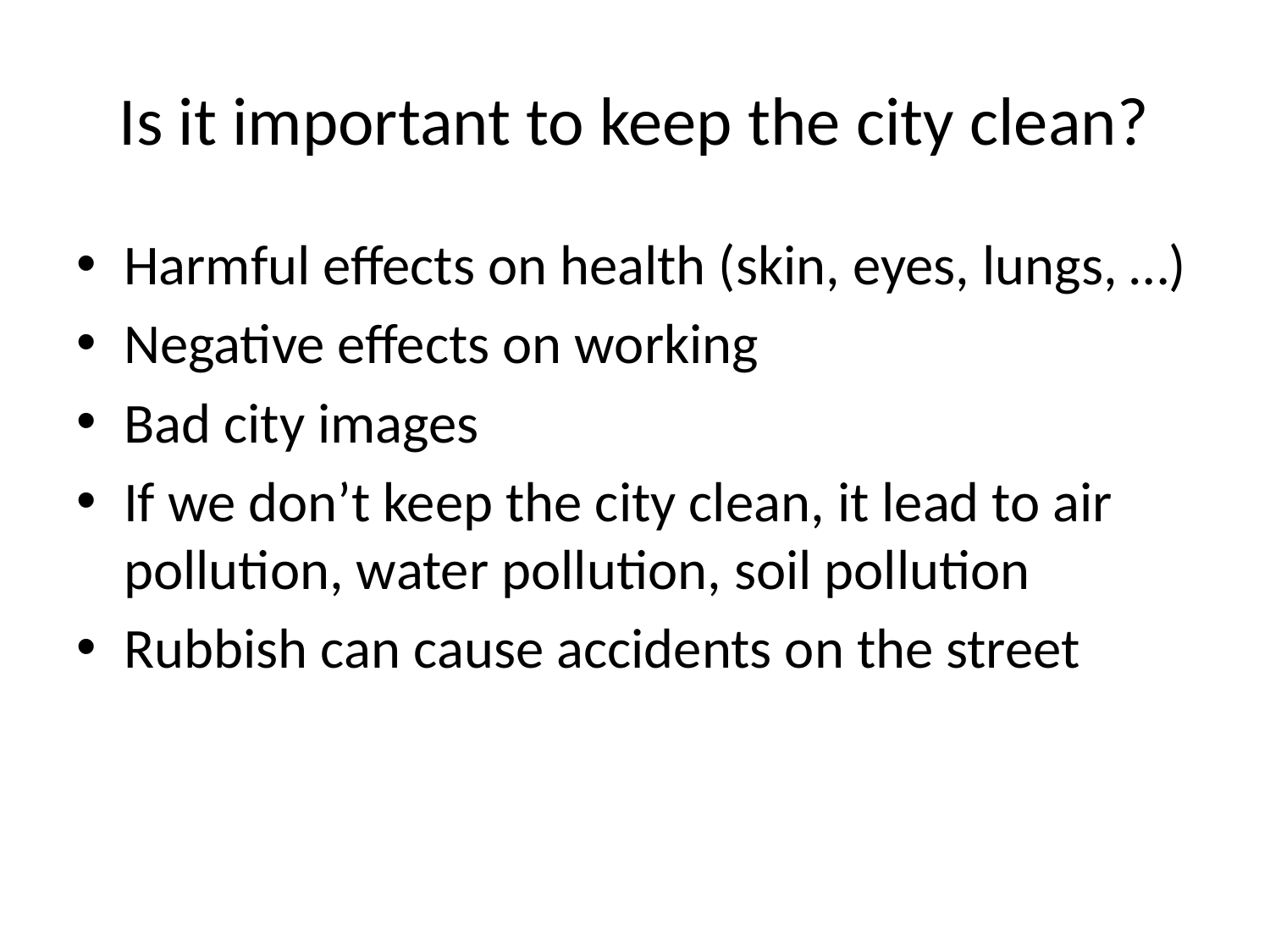

# Is it important to keep the city clean?
Harmful effects on health (skin, eyes, lungs, …)
Negative effects on working
Bad city images
If we don’t keep the city clean, it lead to air pollution, water pollution, soil pollution
Rubbish can cause accidents on the street